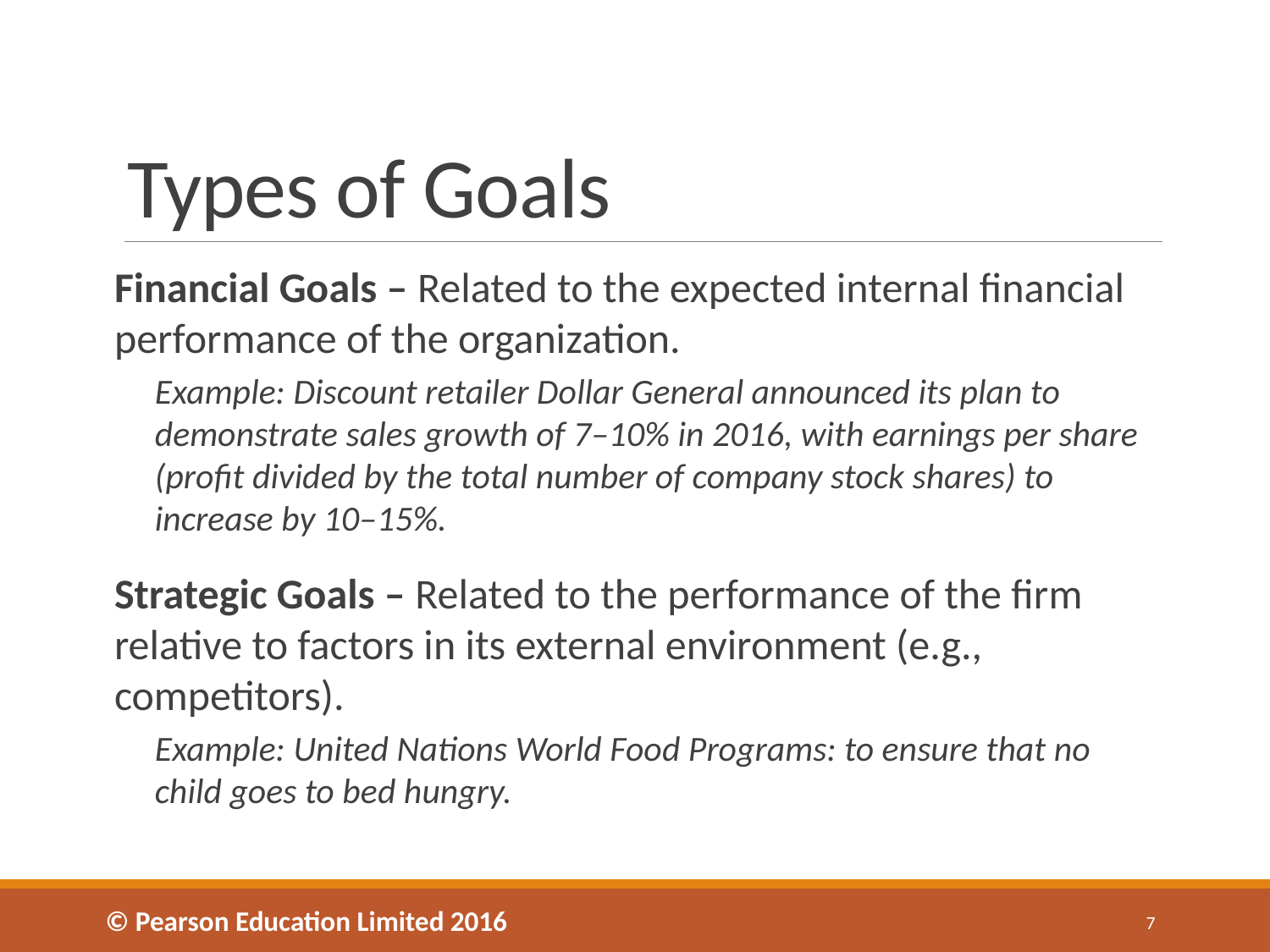

# Types of Goals
Financial Goals – Related to the expected internal financial performance of the organization.
Example: Discount retailer Dollar General announced its plan to demonstrate sales growth of 7–10% in 2016, with earnings per share (profit divided by the total number of company stock shares) to increase by 10–15%.
Strategic Goals – Related to the performance of the firm relative to factors in its external environment (e.g., competitors).
Example: United Nations World Food Programs: to ensure that no child goes to bed hungry.
© Pearson Education Limited 2016
7